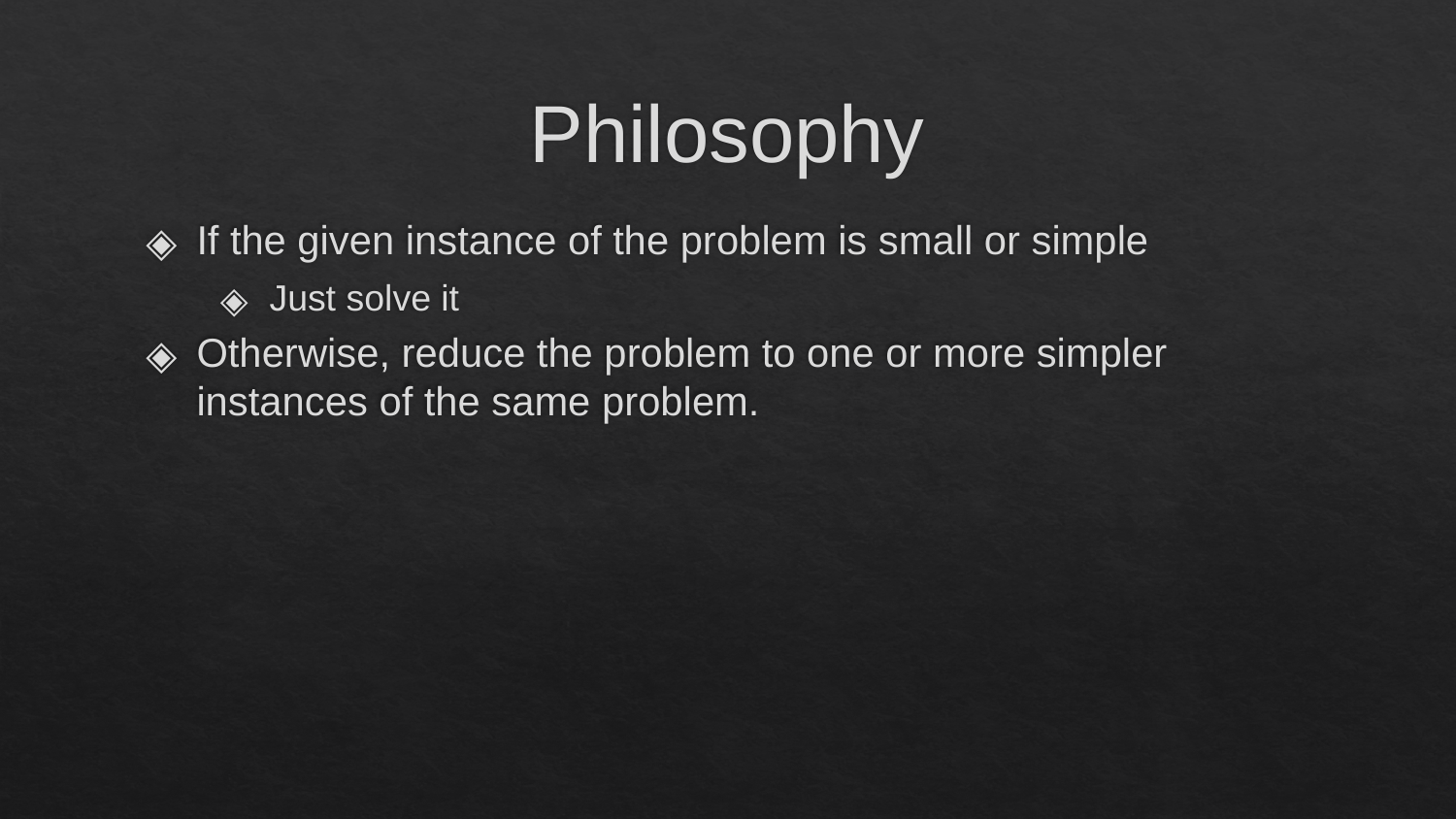

# Philosophy
If the given instance of the problem is small or simple
Just solve it
Otherwise, reduce the problem to one or more simpler instances of the same problem.